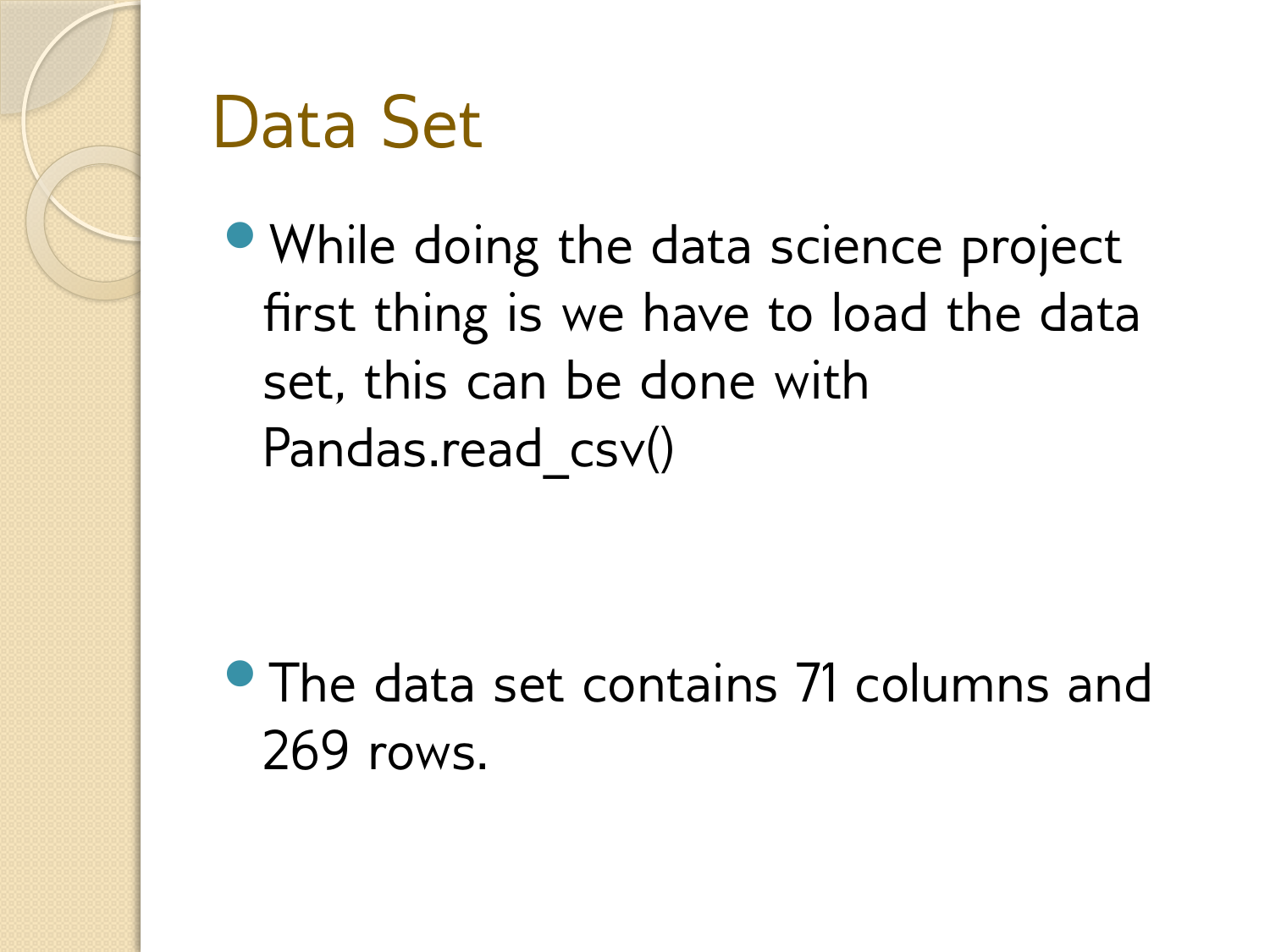

# Data Set
While doing the data science project first thing is we have to load the data set, this can be done with Pandas.read_csv()

The data set contains 71 columns and 269 rows.